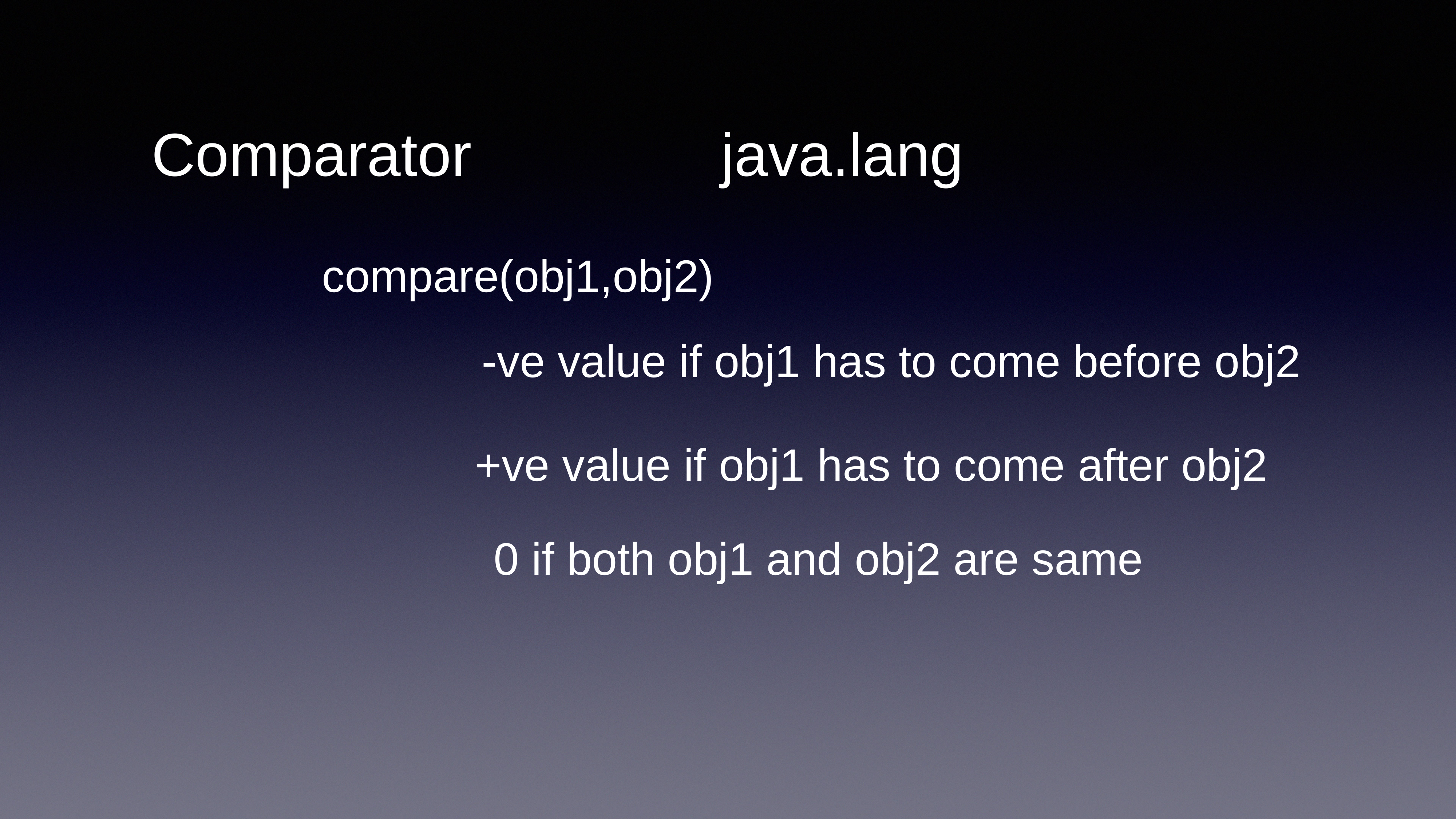

Comparator
java.lang
compare(obj1,obj2)
-ve value if obj1 has to come before obj2
+ve value if obj1 has to come after obj2
0 if both obj1 and obj2 are same